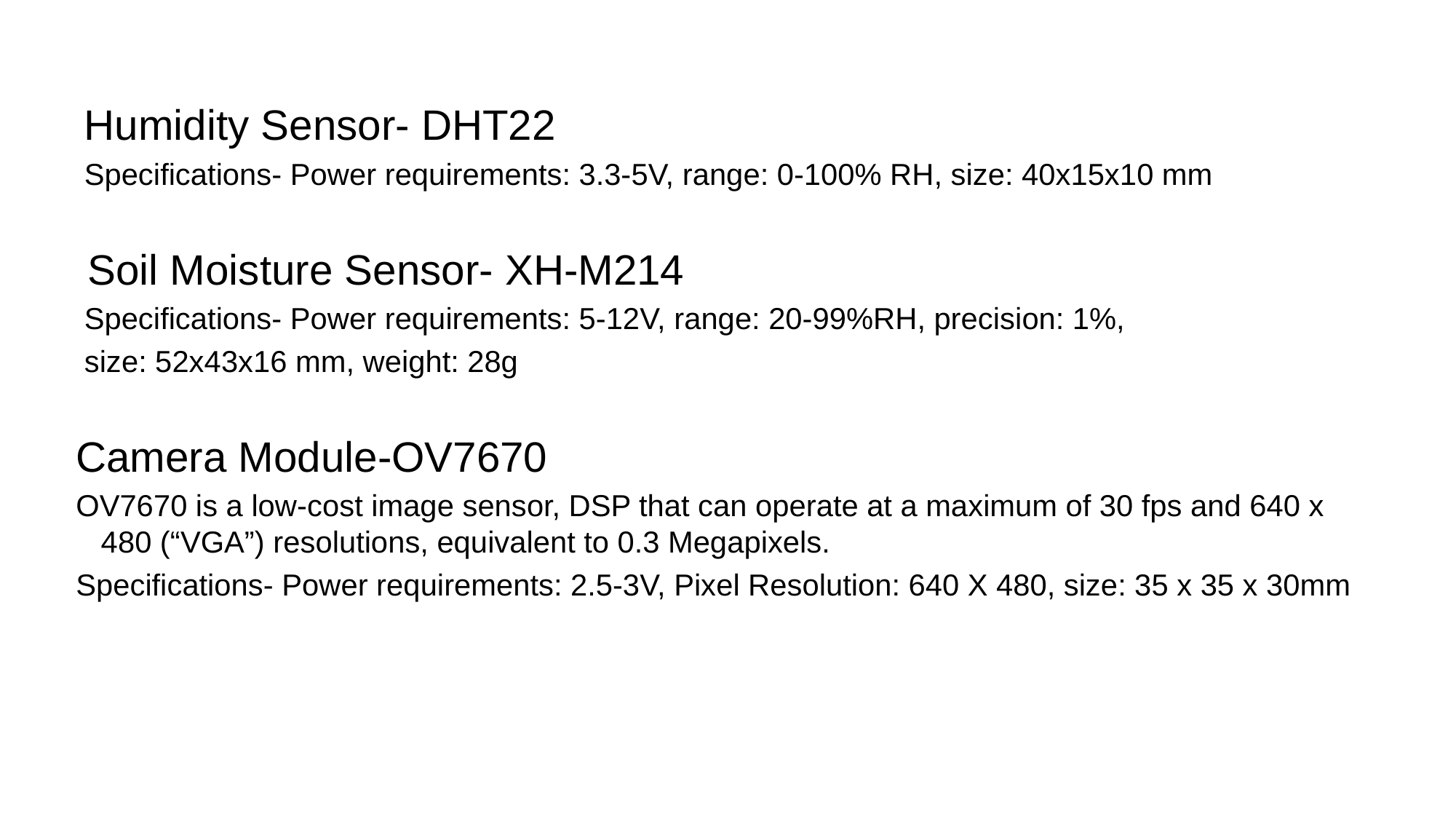

Humidity Sensor- DHT22
 Specifications- Power requirements: 3.3-5V, range: 0-100% RH, size: 40x15x10 mm

 Soil Moisture Sensor- XH-M214
 Specifications- Power requirements: 5-12V, range: 20-99%RH, precision: 1%,
 size: 52x43x16 mm, weight: 28g

Camera Module-OV7670
OV7670 is a low-cost image sensor, DSP that can operate at a maximum of 30 fps and 640 x        480 (“VGA”) resolutions, equivalent to 0.3 Megapixels.
Specifications- Power requirements: 2.5-3V, Pixel Resolution: 640 X 480, size: 35 x 35 x 30mm